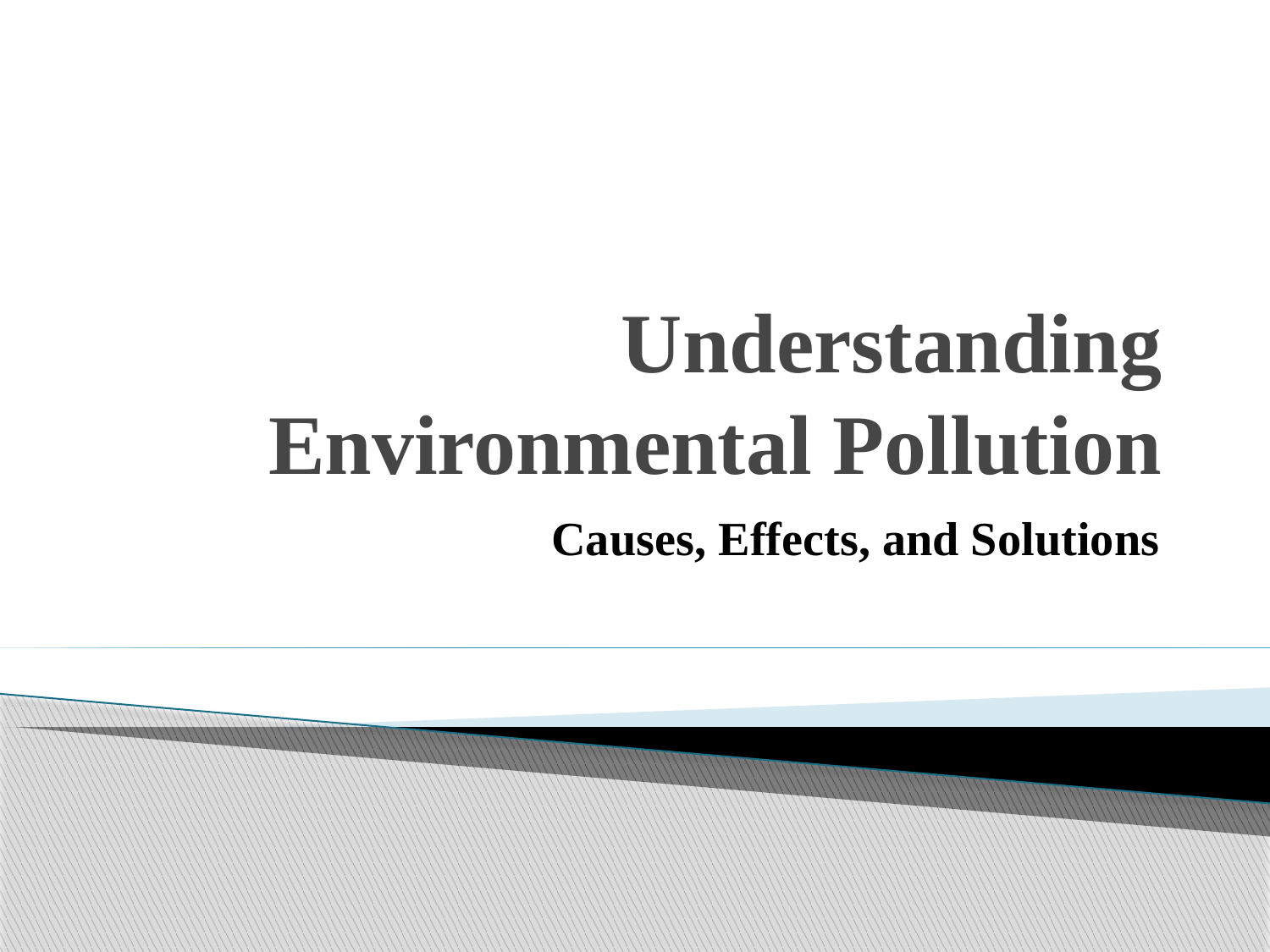

# Understanding Environmental Pollution
Causes, Effects, and Solutions